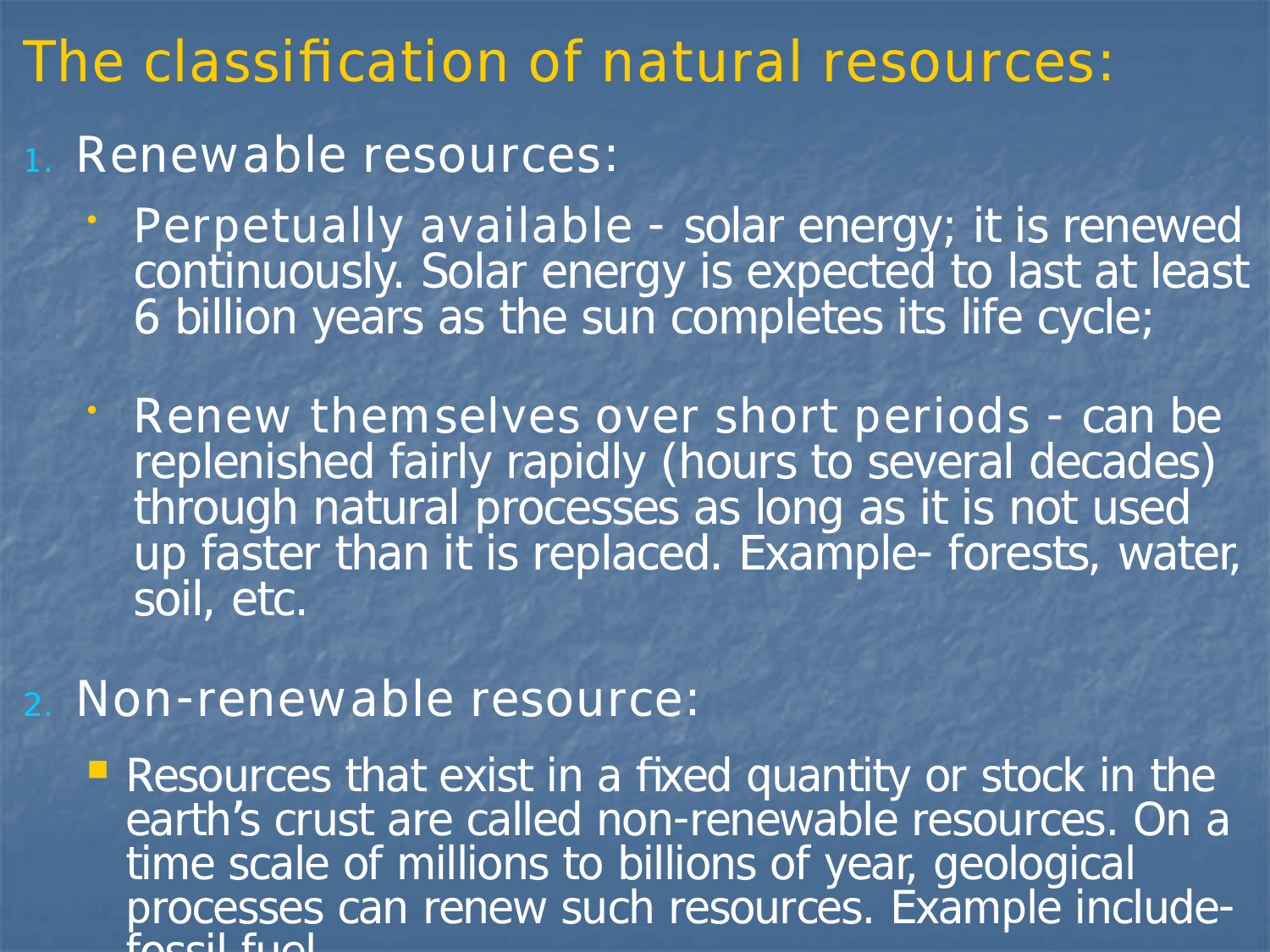

The classification of natural resources:

Renewable resources:

Perpetually available - solar energy; it is renewed continuously. Solar energy is expected to last at least 6 billion years as the sun completes its life cycle;

Renew themselves over short periods - can be replenished fairly rapidly (hours to several decades) through natural processes as long as it is not used up faster than it is replaced. Example- forests, water, soil, etc.

Non-renewable resource:

Resources that exist in a fixed quantity or stock in the earth’s crust are called non-renewable resources. On a time scale of millions to billions of year, geological processes can renew such resources. Example include- fossil fuel.